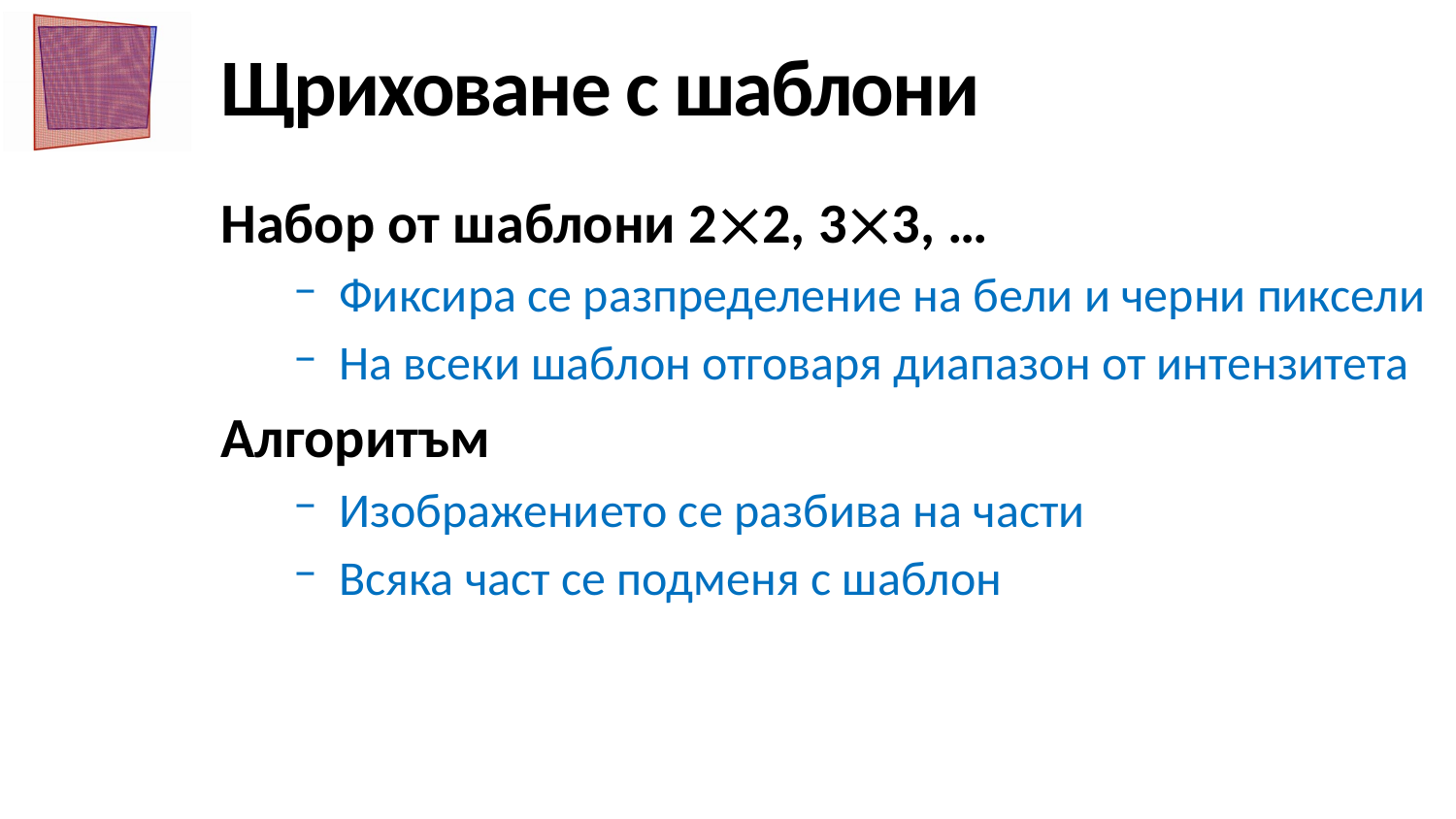

# Щриховане с шаблони
Набор от шаблони 2×2, 3×3, …
Фиксира се разпределение на бели и черни пиксели
На всеки шаблон отговаря диапазон от интензитета
Алгоритъм
Изображението се разбива на части
Всяка част се подменя с шаблон